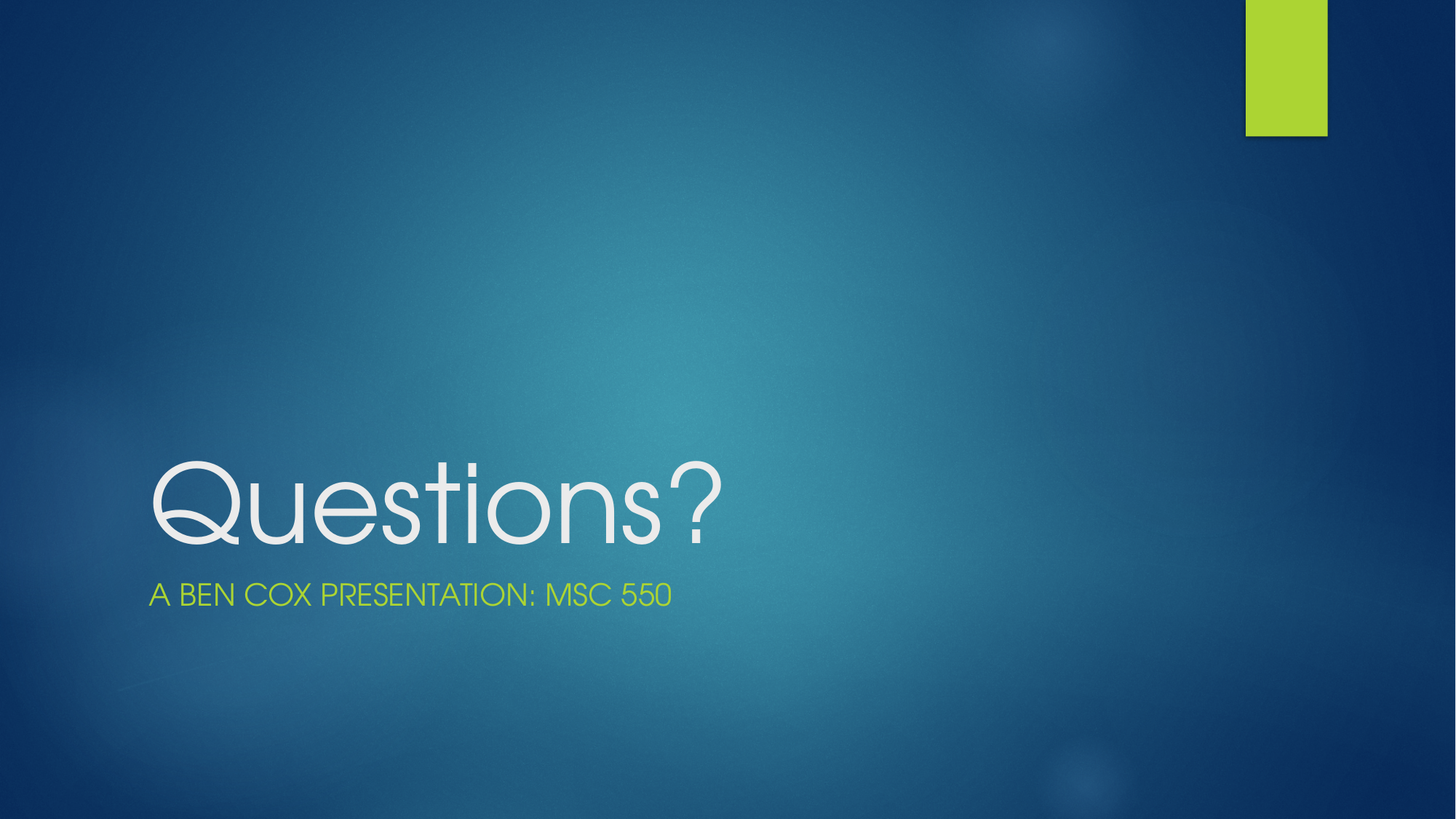

# Questions?
A ben cox presentation: Msc 550